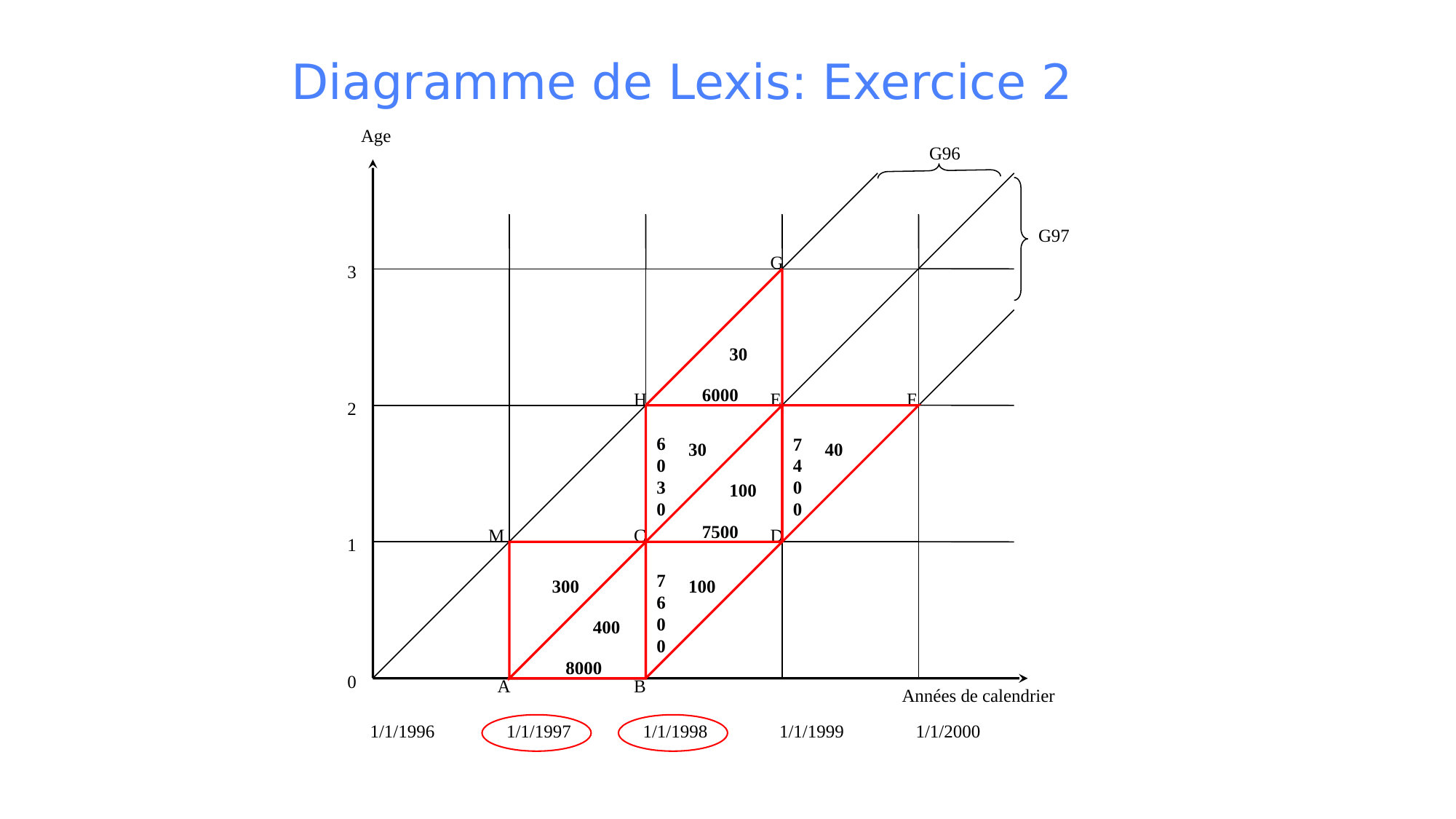

Diagramme de Lexis: Exercice 2

 Age
G96

G97
 G
 3

 30
 6000
 H
 E
 F
 2
 6030

 7400
 30
 40
 100
 7500
  M
 C
 D
 1

 7600
 300
 100
 400
 8000
 0
 A
 B

Années de calendrier
1/1/1996
1/1/1997
1/1/1998
1/1/1999
1/1/2000